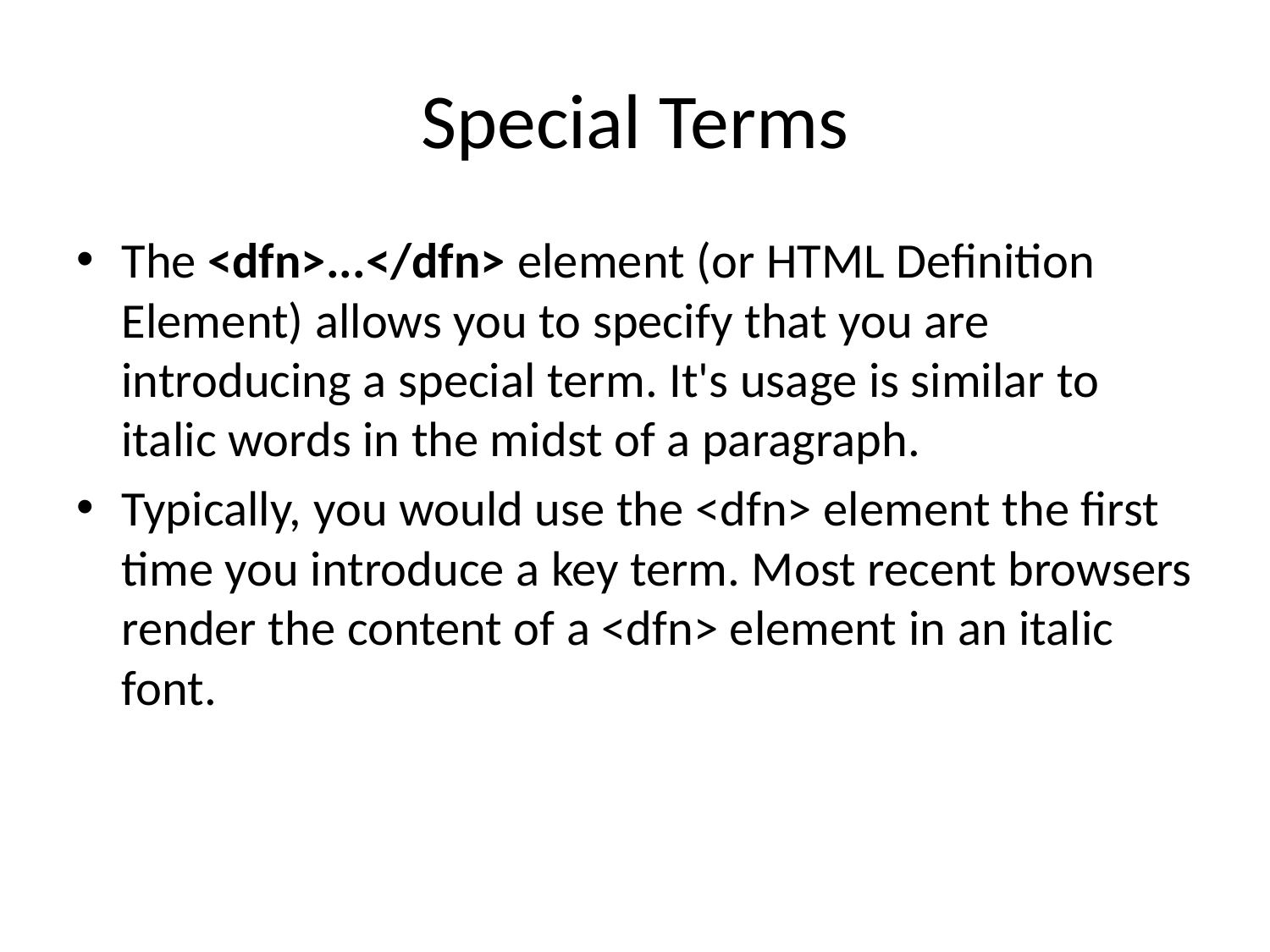

# Special Terms
The <dfn>...</dfn> element (or HTML Definition Element) allows you to specify that you are introducing a special term. It's usage is similar to italic words in the midst of a paragraph.
Typically, you would use the <dfn> element the first time you introduce a key term. Most recent browsers render the content of a <dfn> element in an italic font.